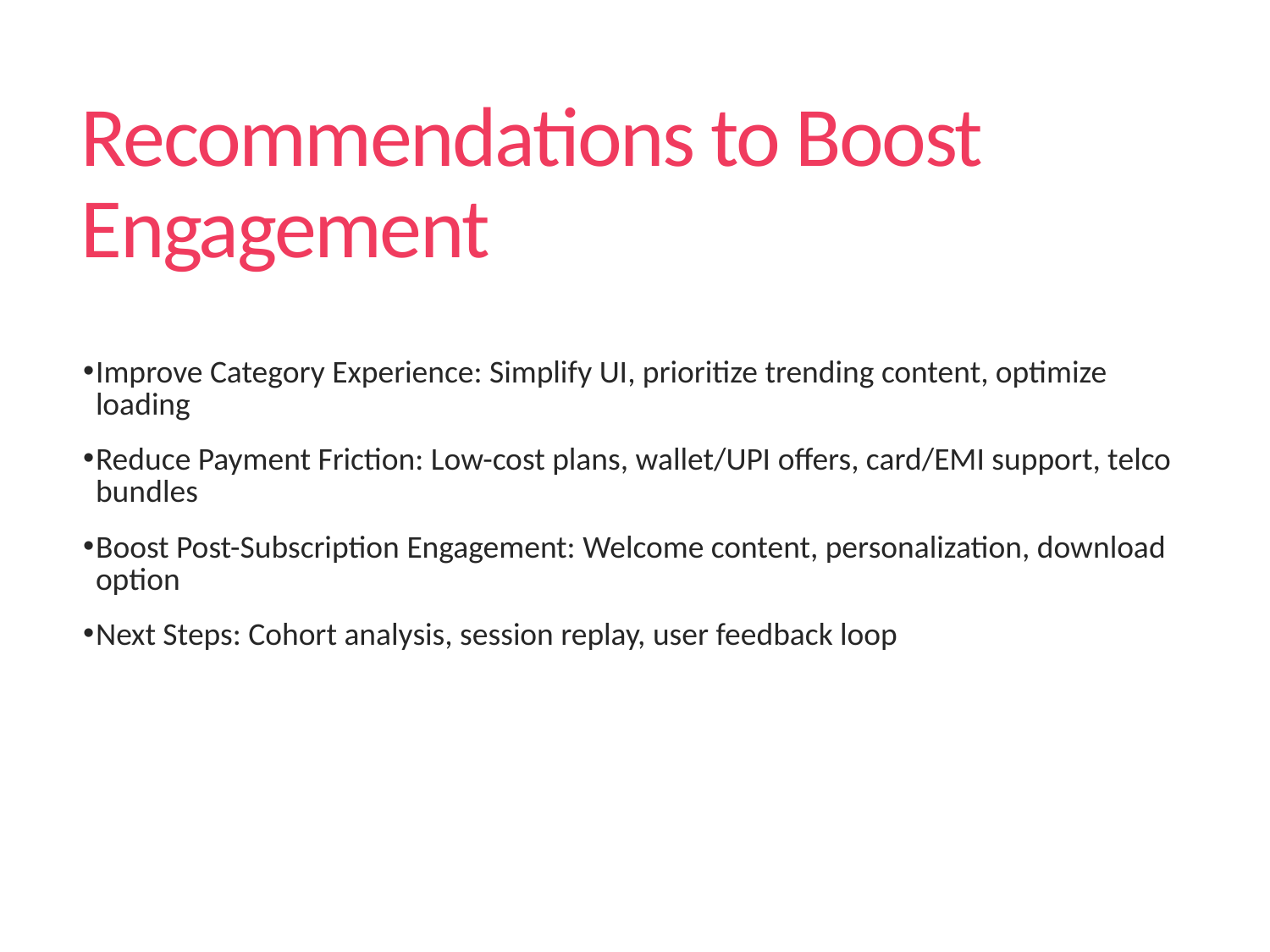

# Recommendations to Boost Engagement

Improve Category Experience: Simplify UI, prioritize trending content, optimize loading
Reduce Payment Friction: Low-cost plans, wallet/UPI offers, card/EMI support, telco bundles
Boost Post-Subscription Engagement: Welcome content, personalization, download option
Next Steps: Cohort analysis, session replay, user feedback loop